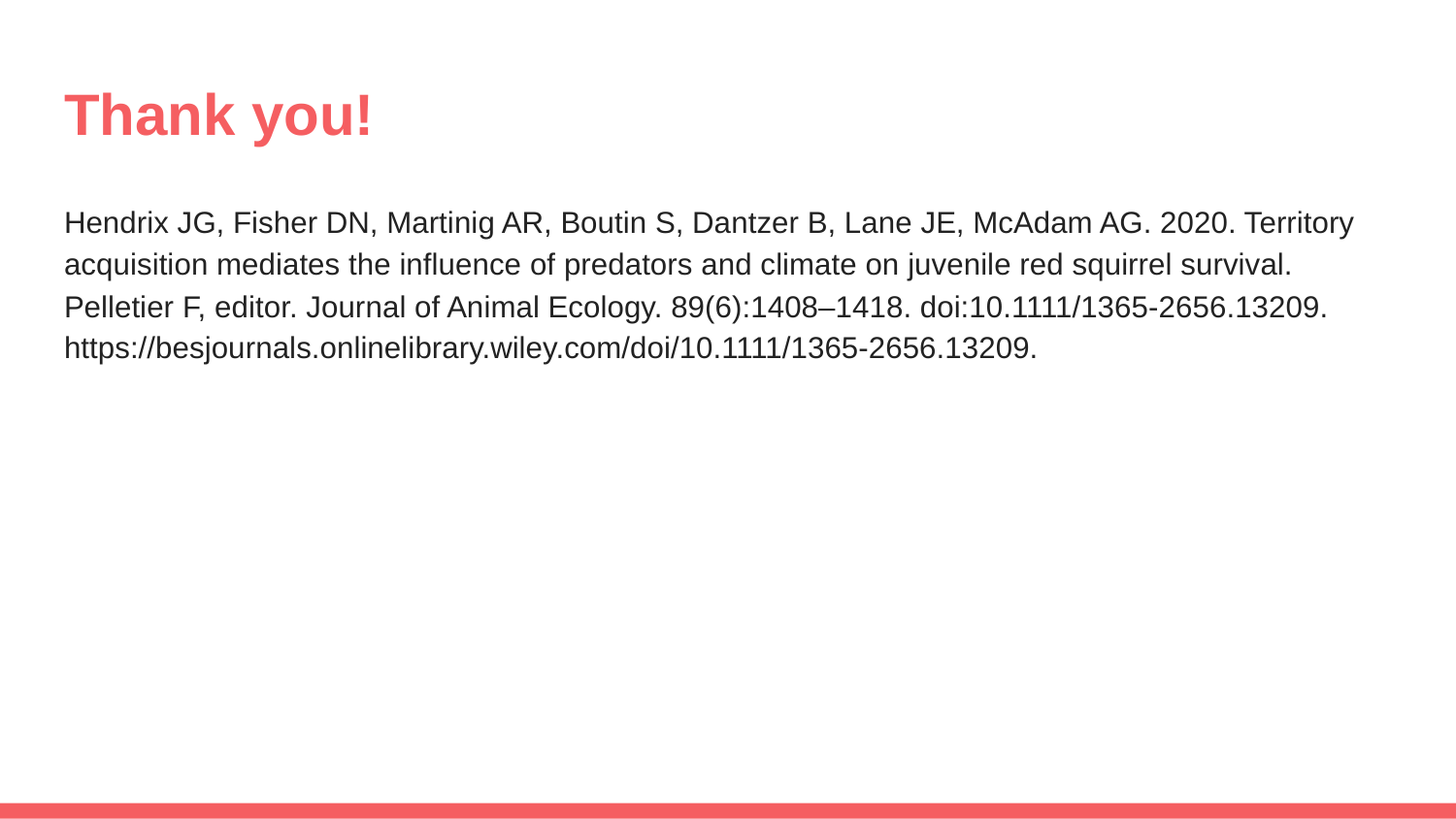

# Thank you!
Hendrix JG, Fisher DN, Martinig AR, Boutin S, Dantzer B, Lane JE, McAdam AG. 2020. Territory acquisition mediates the influence of predators and climate on juvenile red squirrel survival. Pelletier F, editor. Journal of Animal Ecology. 89(6):1408–1418. doi:10.1111/1365-2656.13209. https://besjournals.onlinelibrary.wiley.com/doi/10.1111/1365-2656.13209.